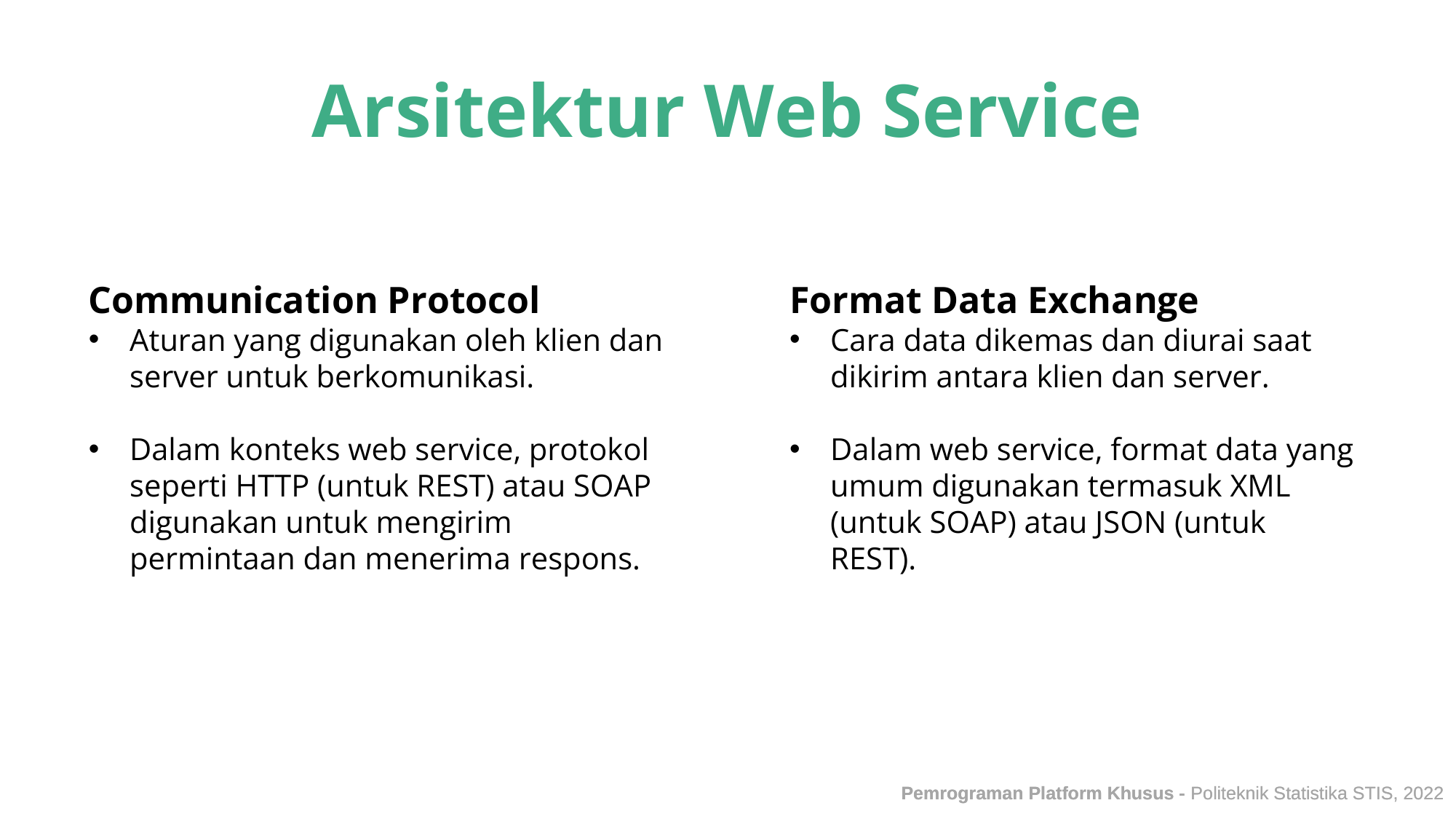

Arsitektur Web Service
Communication Protocol
Aturan yang digunakan oleh klien dan server untuk berkomunikasi.

Dalam konteks web service, protokol seperti HTTP (untuk REST) atau SOAP digunakan untuk mengirim permintaan dan menerima respons.
Format Data Exchange
Cara data dikemas dan diurai saat dikirim antara klien dan server.

Dalam web service, format data yang umum digunakan termasuk XML (untuk SOAP) atau JSON (untuk REST).
Pemrograman Platform Khusus - Politeknik Statistika STIS, 2022